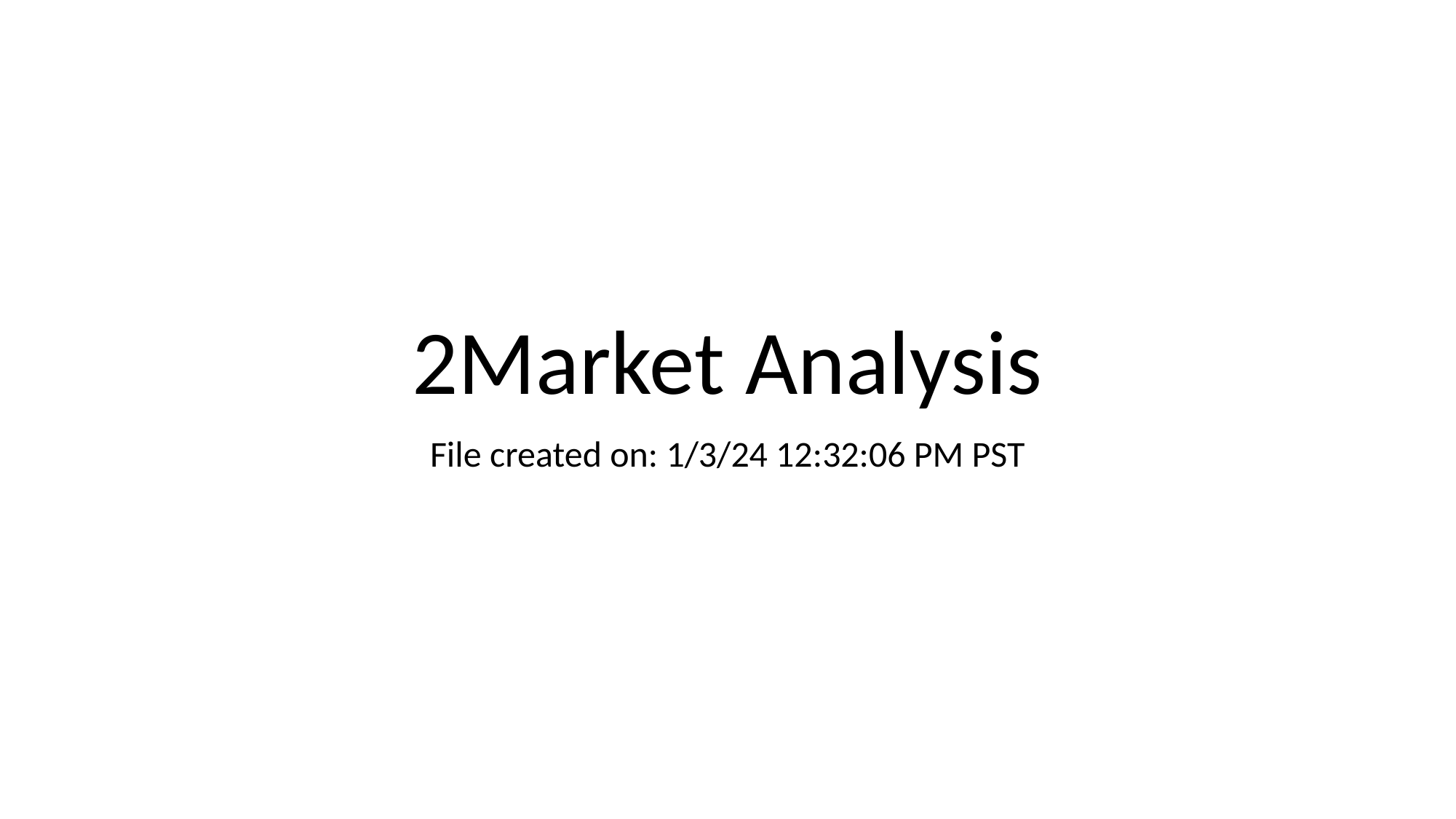

# 2Market Analysis
File created on: 1/3/24 12:32:06 PM PST